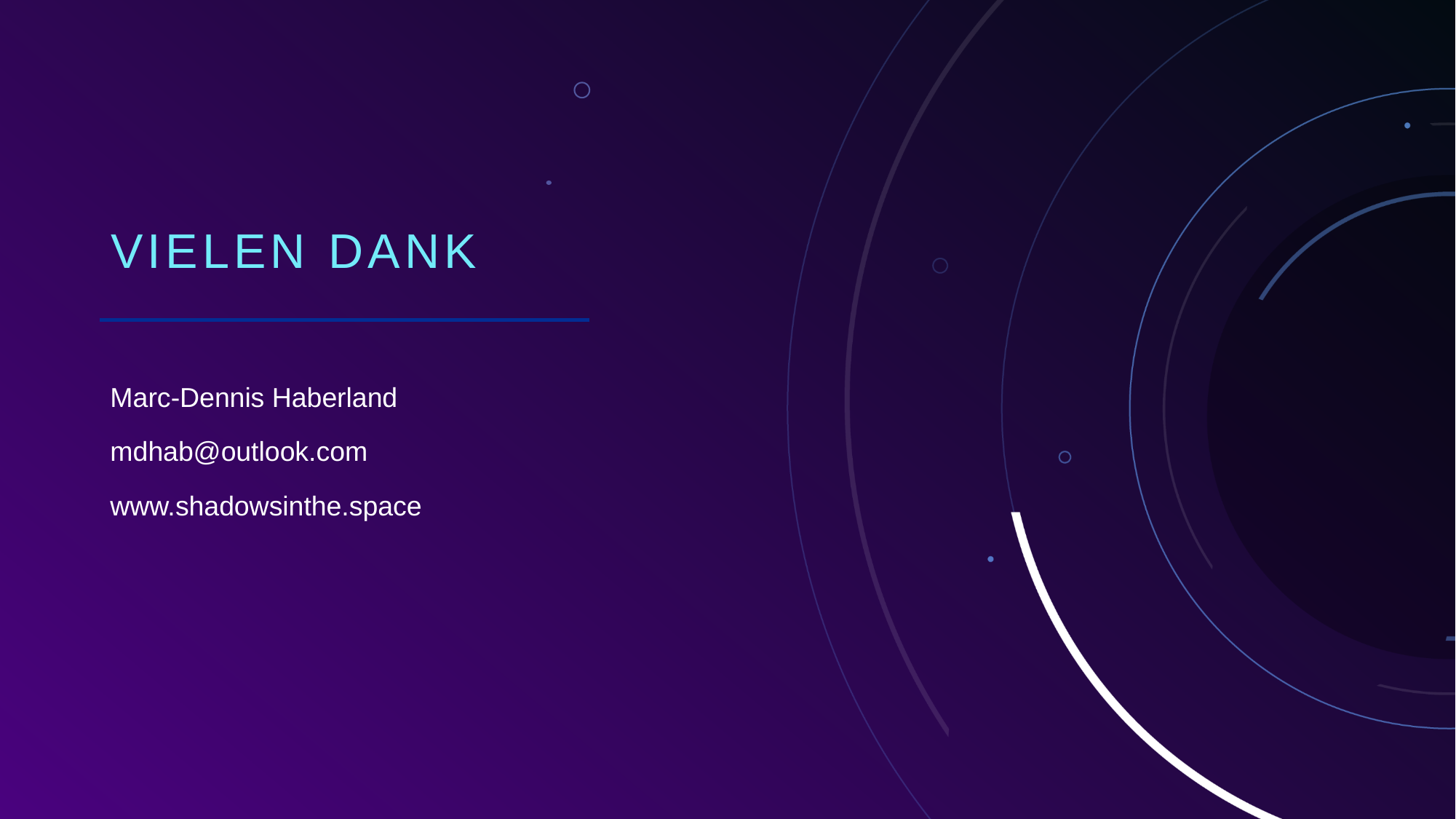

# VIELEN DANK
Marc-Dennis Haberland​
mdhab@outlook.com
www.shadowsinthe.space